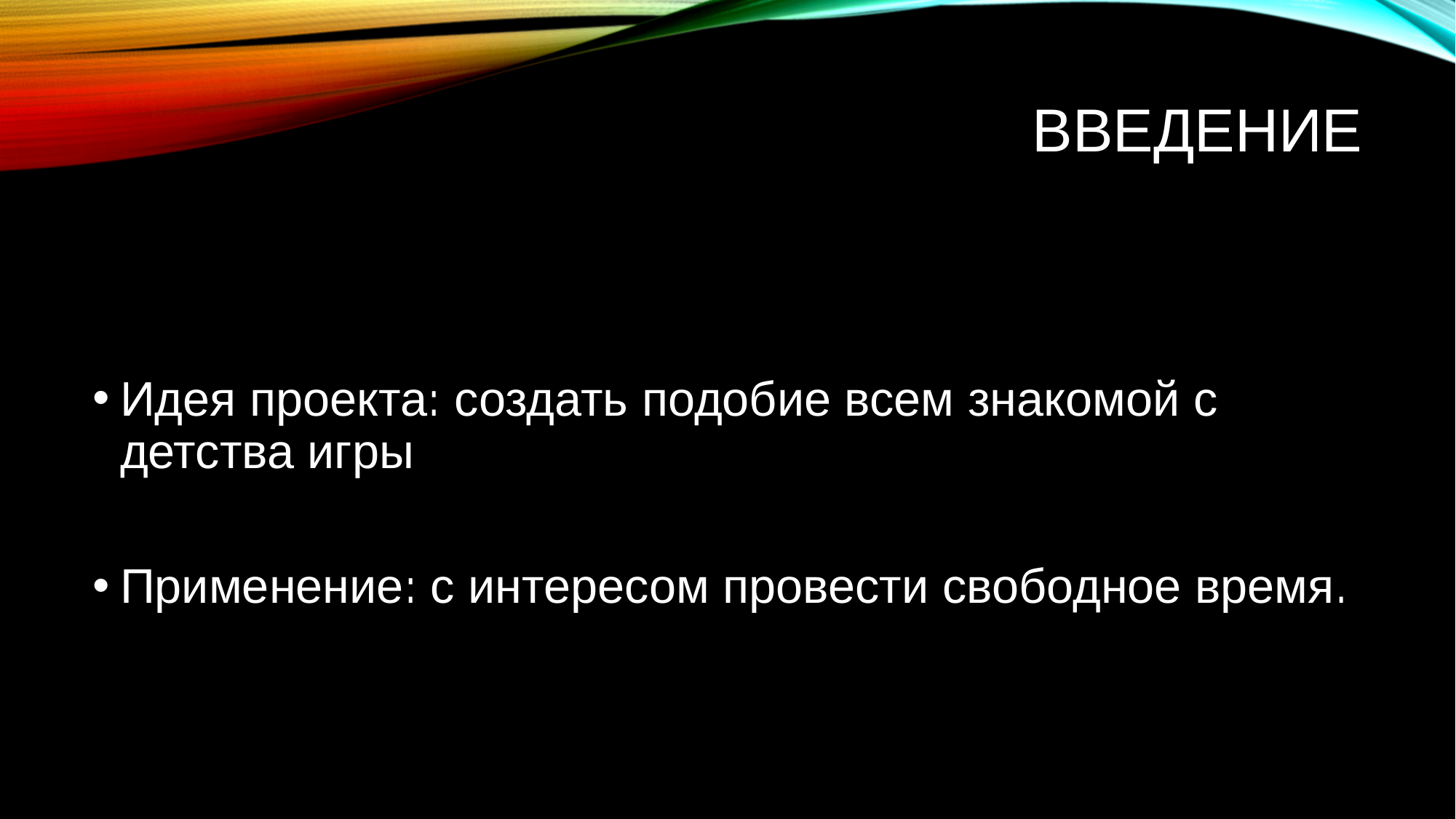

# Введение

Идея проекта: создать подобие всем знакомой с детства игры

Применение: с интересом провести свободное время.